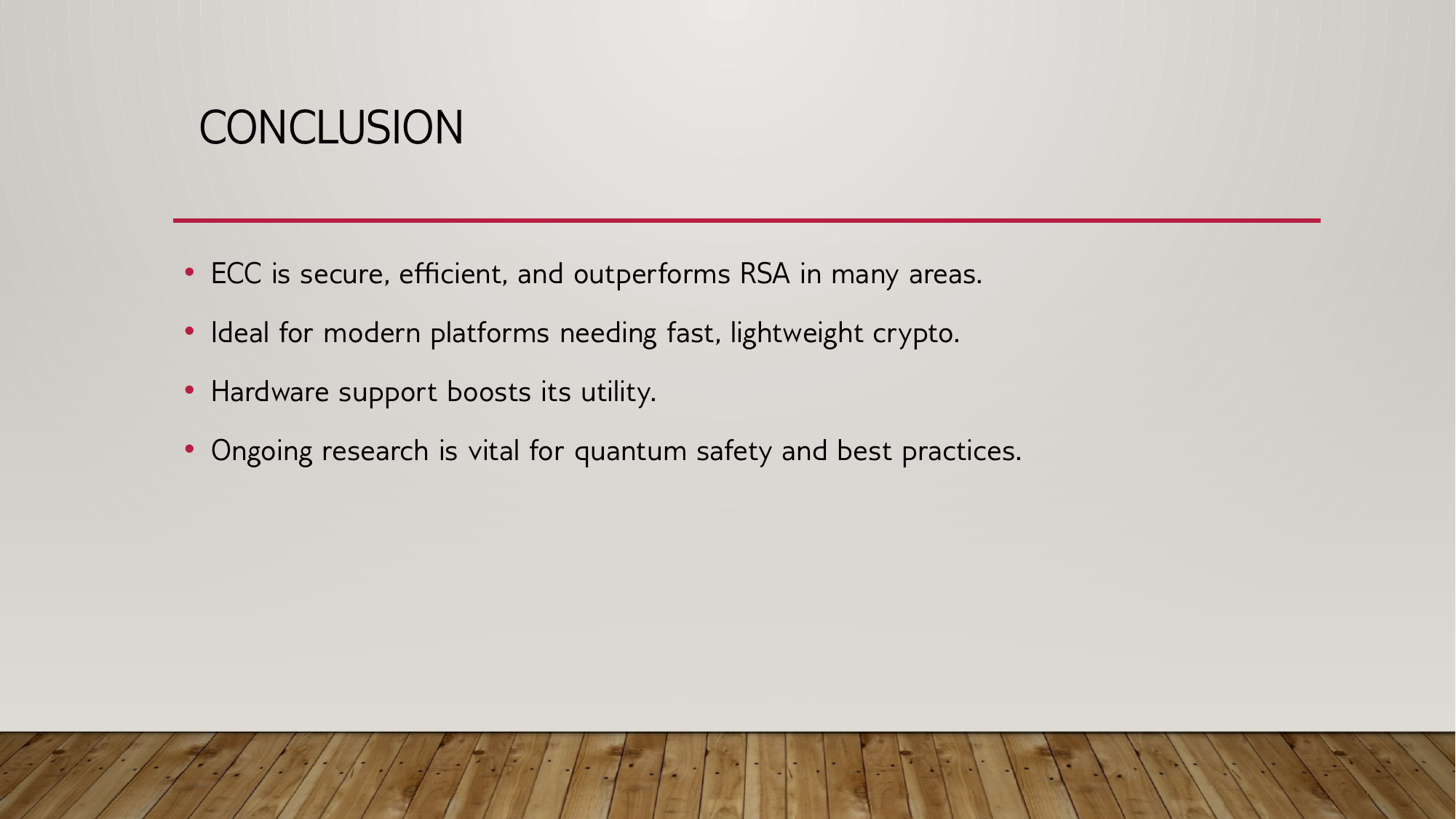

# Conclusion
ECC is secure, efficient, and outperforms RSA in many areas.
Ideal for modern platforms needing fast, lightweight crypto.
Hardware support boosts its utility.
Ongoing research is vital for quantum safety and best practices.